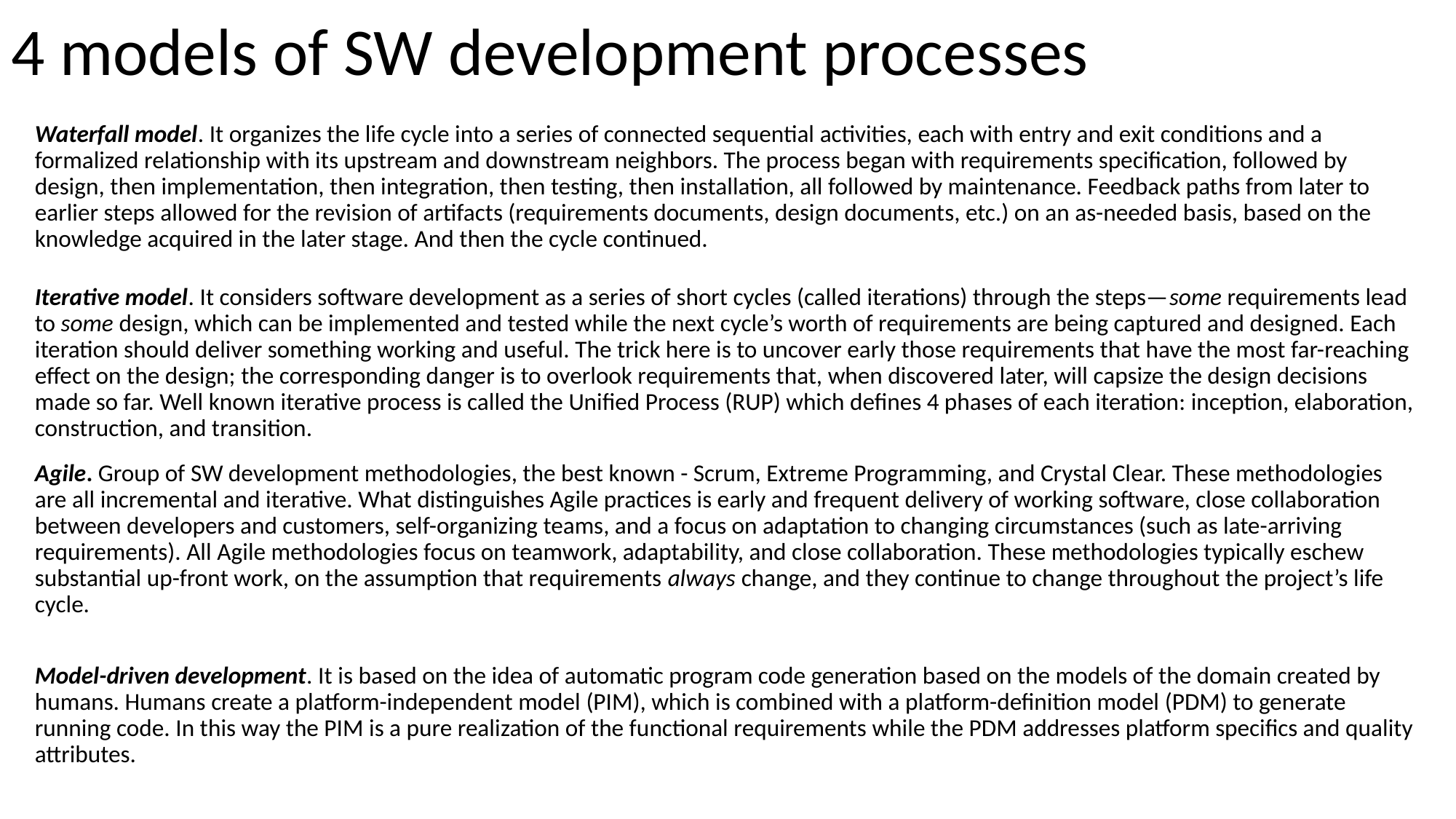

# 4 models of SW development processes
Waterfall model. It organizes the life cycle into a series of connected sequential activities, each with entry and exit conditions and a formalized relationship with its upstream and downstream neighbors. The process began with requirements specification, followed by design, then implementation, then integration, then testing, then installation, all followed by maintenance. Feedback paths from later to earlier steps allowed for the revision of artifacts (requirements documents, design documents, etc.) on an as-needed basis, based on the knowledge acquired in the later stage. And then the cycle continued.
Iterative model. It considers software development as a series of short cycles (called iterations) through the steps—some requirements lead to some design, which can be implemented and tested while the next cycle’s worth of requirements are being captured and designed. Each iteration should deliver something working and useful. The trick here is to uncover early those requirements that have the most far-reaching effect on the design; the corresponding danger is to overlook requirements that, when discovered later, will capsize the design decisions made so far. Well known iterative process is called the Unified Process (RUP) which defines 4 phases of each iteration: inception, elaboration, construction, and transition.
Agile. Group of SW development methodologies, the best known - Scrum, Extreme Programming, and Crystal Clear. These methodologies are all incremental and iterative. What distinguishes Agile practices is early and frequent delivery of working software, close collaboration between developers and customers, self-organizing teams, and a focus on adaptation to changing circumstances (such as late-arriving requirements). All Agile methodologies focus on teamwork, adaptability, and close collaboration. These methodologies typically eschew substantial up-front work, on the assumption that requirements always change, and they continue to change throughout the project’s life cycle.
Model-driven development. It is based on the idea of automatic program code generation based on the models of the domain created by humans. Humans create a platform-independent model (PIM), which is combined with a platform-definition model (PDM) to generate running code. In this way the PIM is a pure realization of the functional requirements while the PDM addresses platform specifics and quality attributes.
10